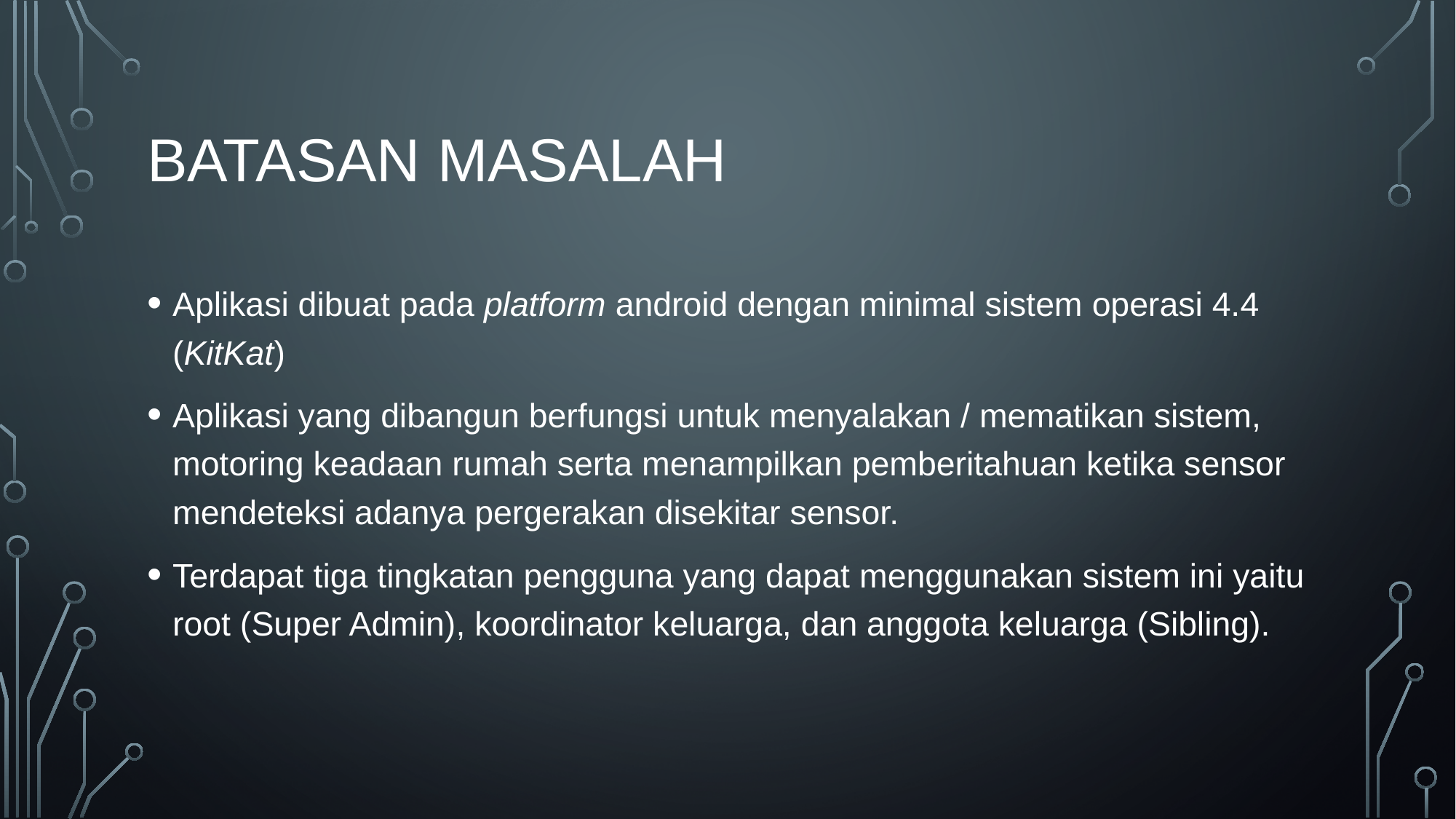

# Batasan masalah
Aplikasi dibuat pada platform android dengan minimal sistem operasi 4.4 (KitKat)
Aplikasi yang dibangun berfungsi untuk menyalakan / mematikan sistem, motoring keadaan rumah serta menampilkan pemberitahuan ketika sensor mendeteksi adanya pergerakan disekitar sensor.
Terdapat tiga tingkatan pengguna yang dapat menggunakan sistem ini yaitu root (Super Admin), koordinator keluarga, dan anggota keluarga (Sibling).